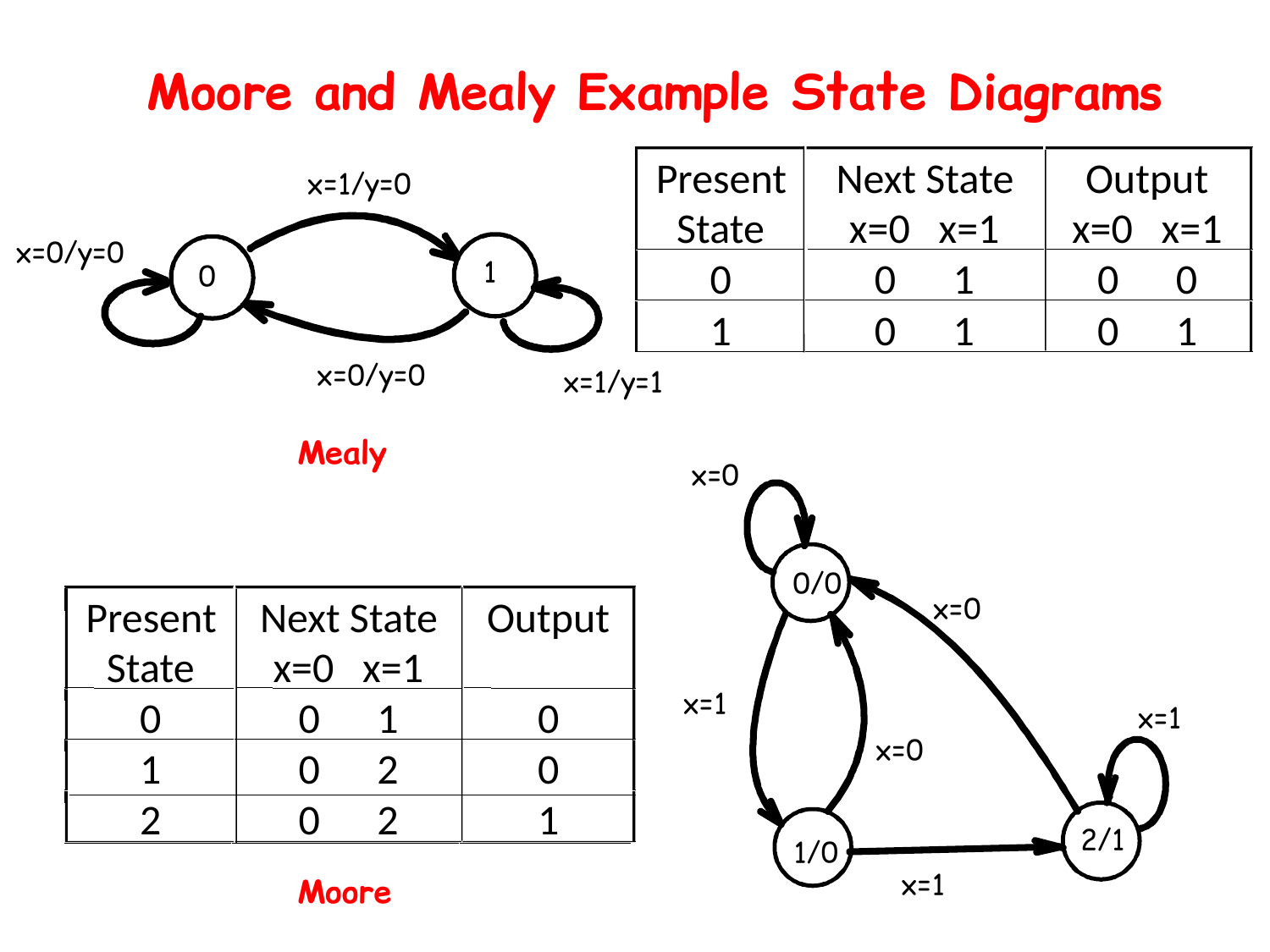

# Moore and Mealy Example State Diagrams

Present
Next State

Output

State

x=0   x=1

x=0   x=1

0

0      1

0      0

1

0      1

0      1

x=1/y=0

x=0/y=0

 1
0

x=0/y=0
x=1/y=1
Mealy
x=0

0/0

x=0

x=1
x=1
x=0

2/1
 1/0

x=1

Present
Next State
Output

State

x=0   x=1

0

0      1

0

1

0      2

0

2

0      2

1

Moore